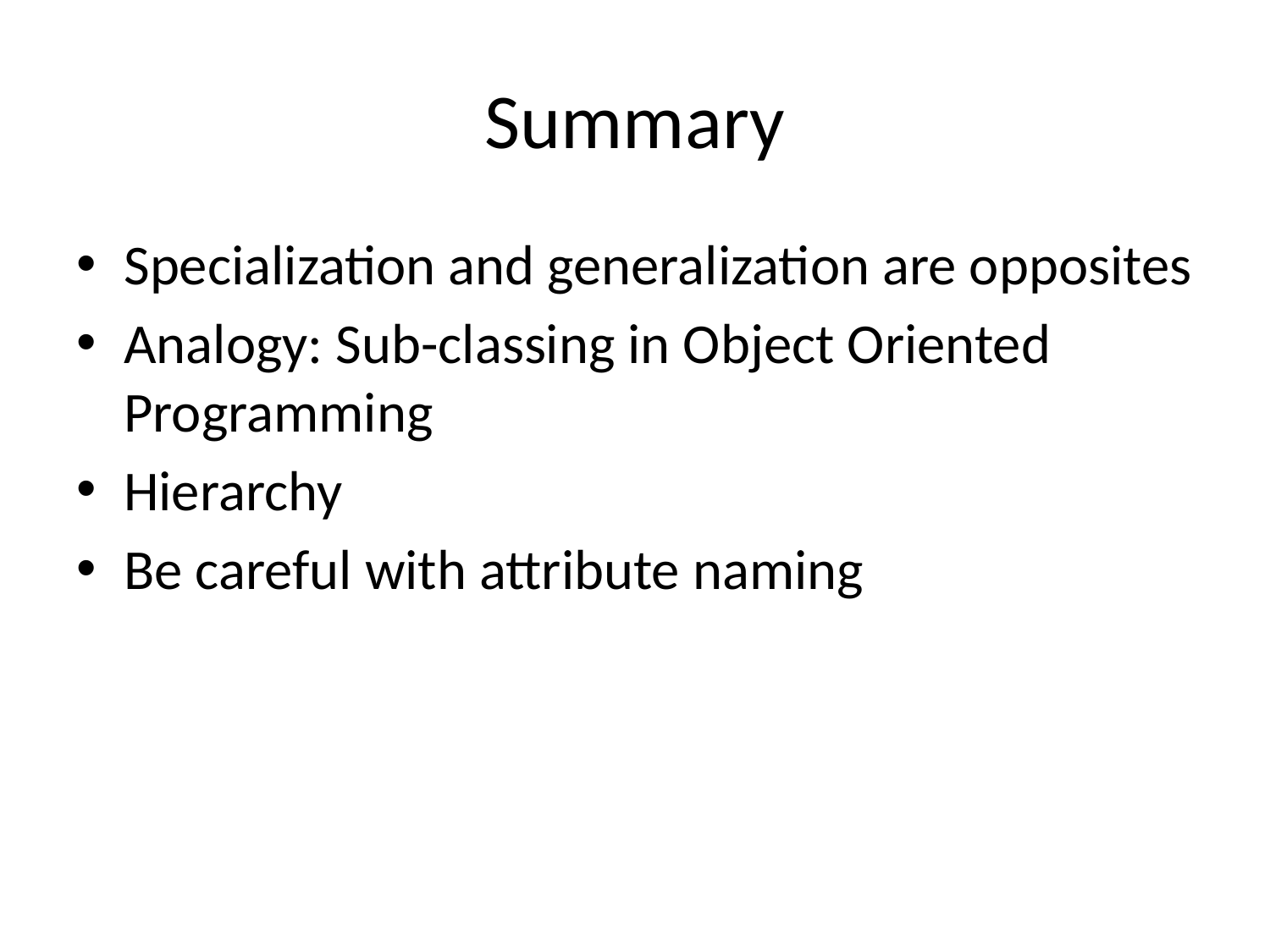

# Summary
Specialization and generalization are opposites
Analogy: Sub-classing in Object Oriented Programming
Hierarchy
Be careful with attribute naming